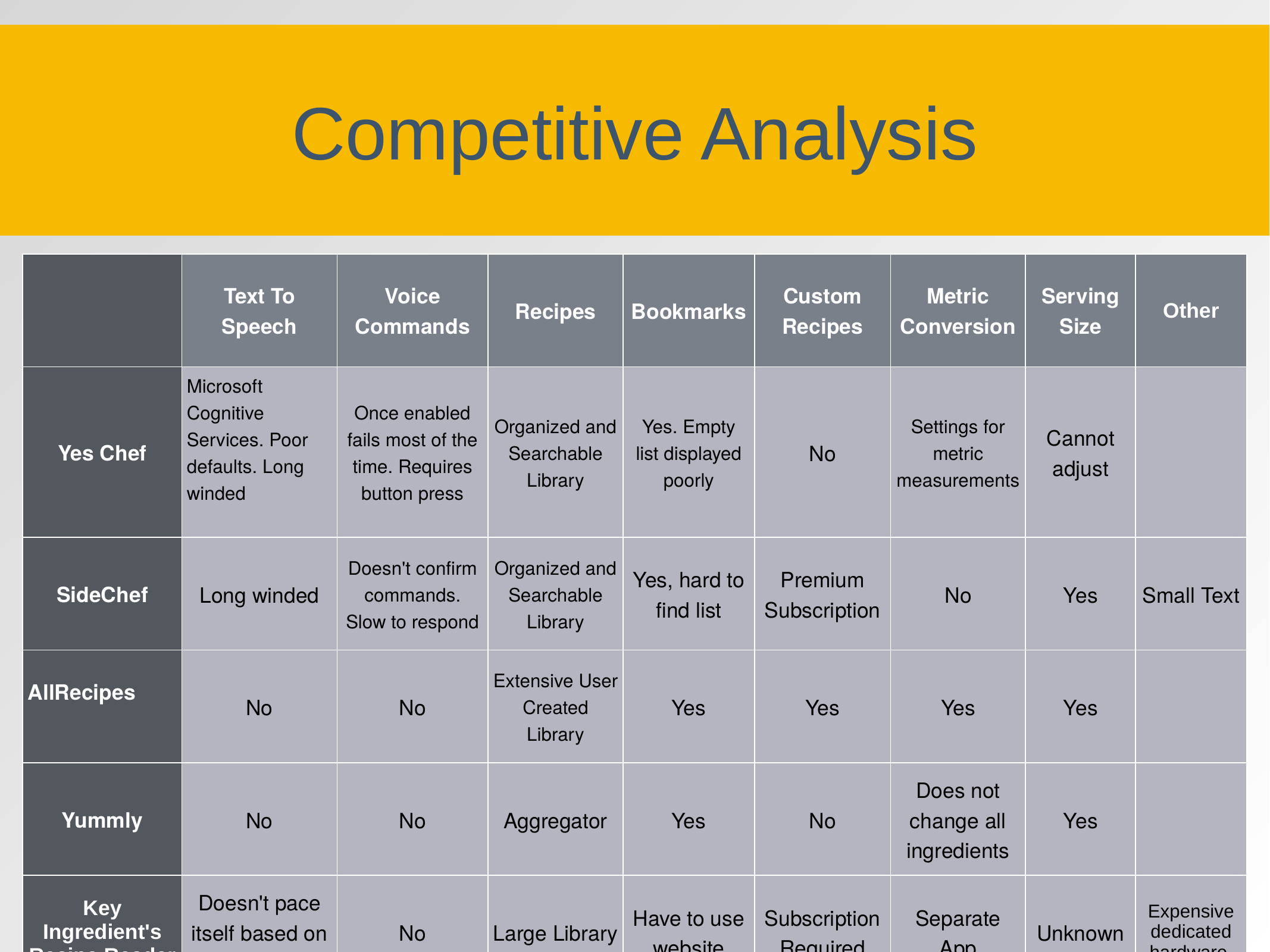

# Competitive Analysis
|  | Text To Speech | Voice Commands | Recipes | Bookmarks | Custom Recipes | Metric Conversion | Serving Size | Other |
| --- | --- | --- | --- | --- | --- | --- | --- | --- |
| Yes Chef | Microsoft Cognitive Services. Poor defaults. Long winded | Once enabled fails most of the time. Requires button press | Organized and Searchable Library | Yes. Empty list displayed poorly | No | Settings for metric measurements | Cannot adjust |  |
| SideChef | Long winded | Doesn't confirm commands. Slow to respond | Organized and Searchable Library | Yes, hard to find list | Premium Subscription | No | Yes | Small Text |
| AllRecipes | No | No | Extensive User Created Library | Yes | Yes | Yes | Yes |  |
| Yummly | No | No | Aggregator | Yes | No | Does not change all ingredients | Yes |  |
| Key Ingredient's Recipe Reader | Doesn't pace itself based on steps | No | Large Library | Have to use website | Subscription Required | Separate App | Unknown | Expensive dedicated hardware. |